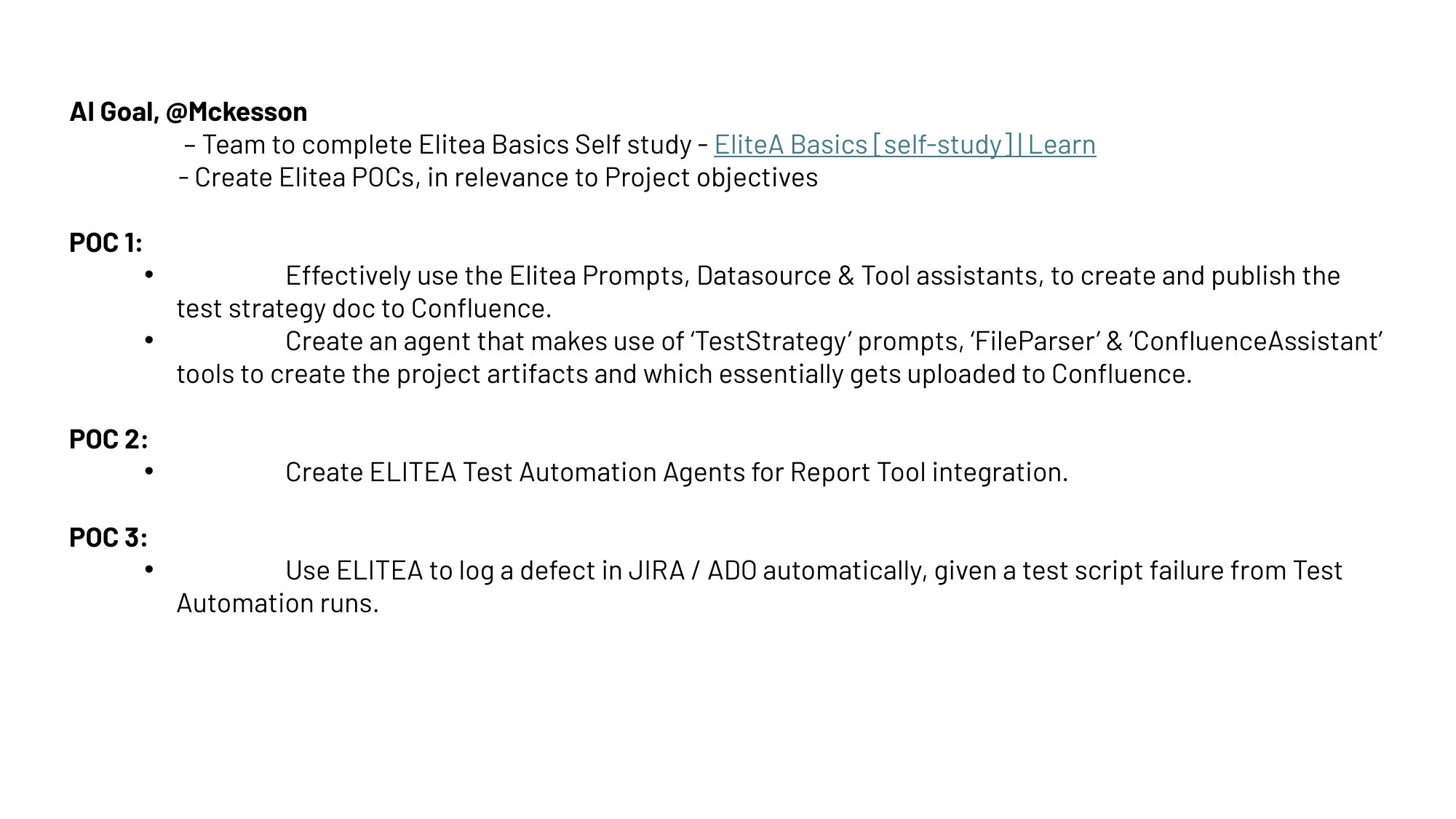

AI Goal, @Mckesson
	 – Team to complete Elitea Basics Self study - EliteA Basics [self-study] | Learn
	- Create Elitea POCs, in relevance to Project objectives

POC 1:
	Effectively use the Elitea Prompts, Datasource & Tool assistants, to create and publish the test strategy doc to Confluence.
	Create an agent that makes use of ‘TestStrategy’ prompts, ‘FileParser’ & ‘ConfluenceAssistant’ tools to create the project artifacts and which essentially gets uploaded to Confluence.

POC 2:
	Create ELITEA Test Automation Agents for Report Tool integration.

POC 3:
	Use ELITEA to log a defect in JIRA / ADO automatically, given a test script failure from Test Automation runs.